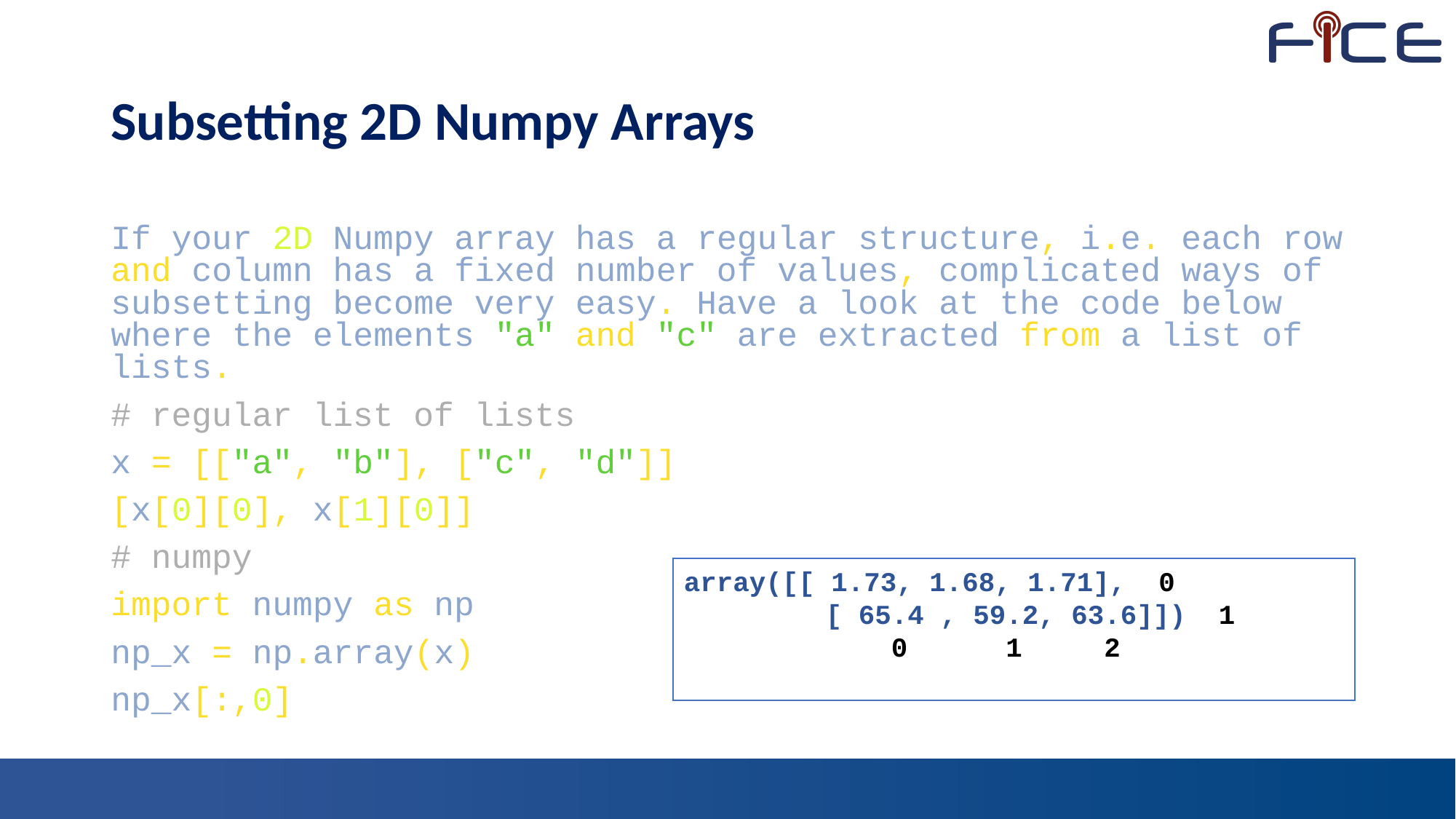

# Subsetting 2D Numpy Arrays
If your 2D Numpy array has a regular structure, i.e. each row and column has a fixed number of values, complicated ways of subsetting become very easy. Have a look at the code below where the elements "a" and "c" are extracted from a list of lists.
# regular list of lists
x = [["a", "b"], ["c", "d"]]
[x[0][0], x[1][0]]
# numpy
import numpy as np
np_x = np.array(x)
np_x[:,0]

array([[ 1.73, 1.68, 1.71],  0
	  [ 65.4 , 59.2, 63.6]])  1
	      0      1     2